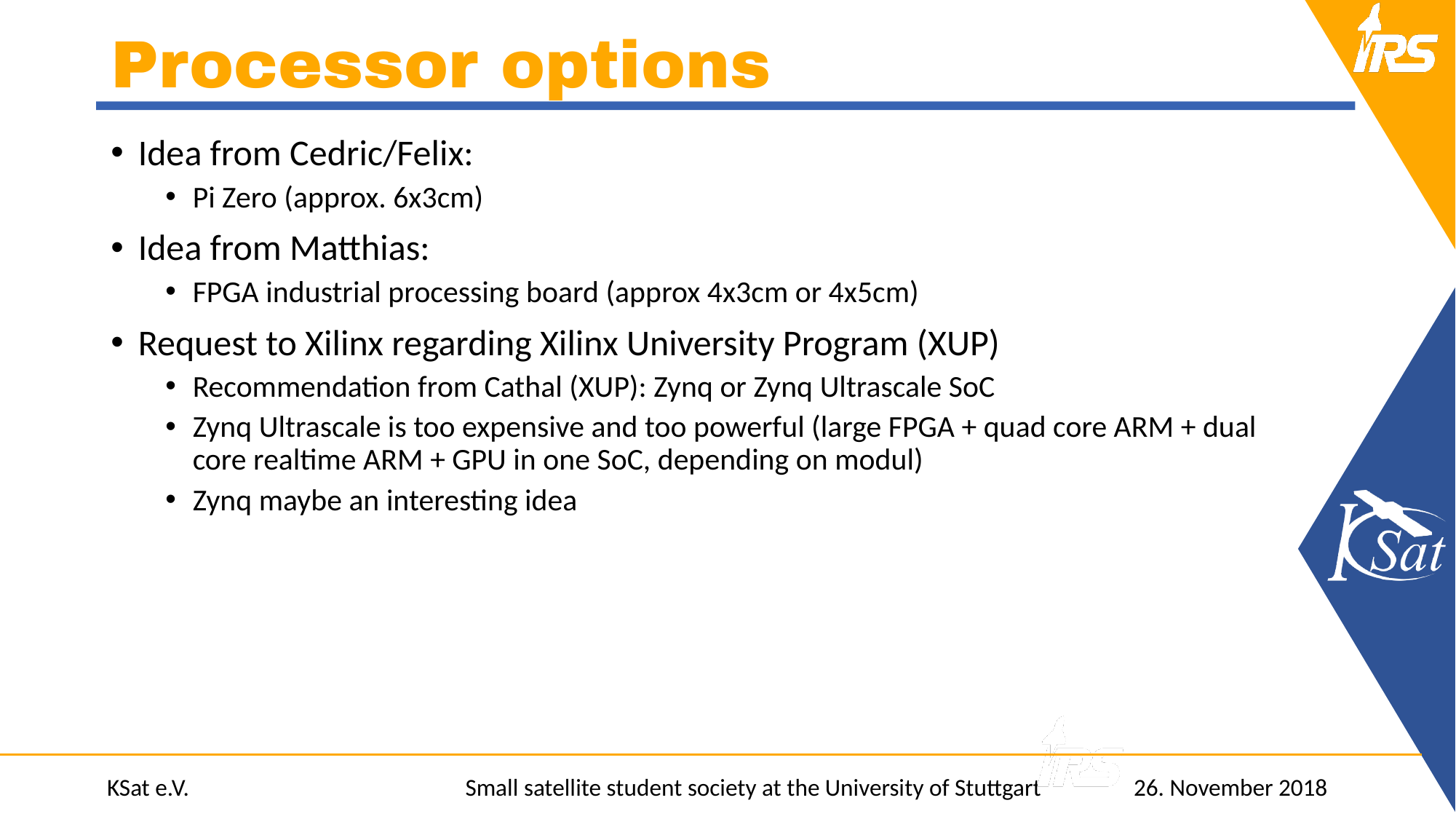

# Processor options
Idea from Cedric/Felix:
Pi Zero (approx. 6x3cm)
Idea from Matthias:
FPGA industrial processing board (approx 4x3cm or 4x5cm)
Request to Xilinx regarding Xilinx University Program (XUP)
Recommendation from Cathal (XUP): Zynq or Zynq Ultrascale SoC
Zynq Ultrascale is too expensive and too powerful (large FPGA + quad core ARM + dual core realtime ARM + GPU in one SoC, depending on modul)
Zynq maybe an interesting idea